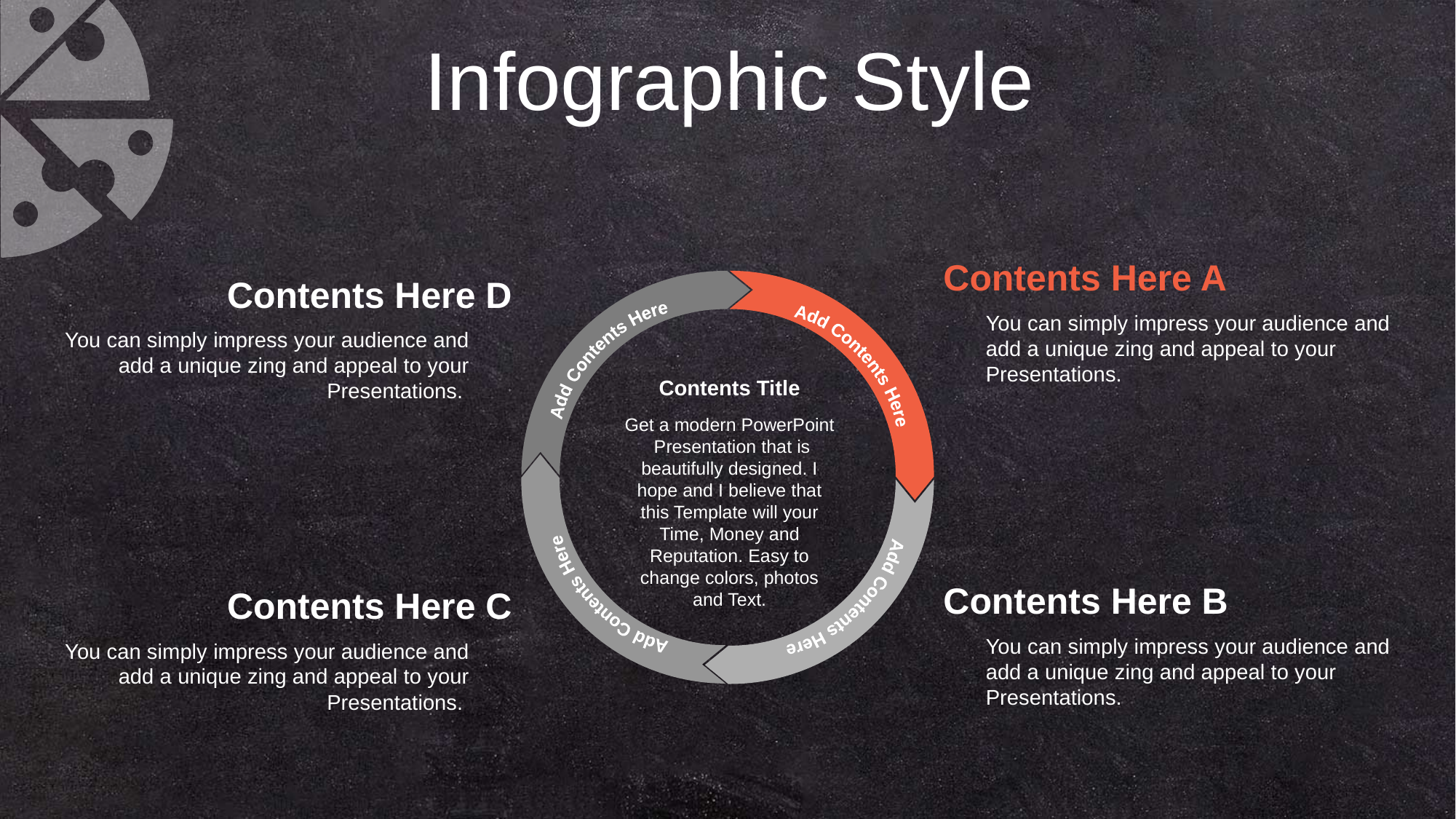

Infographic Style
Contents Here A
You can simply impress your audience and add a unique zing and appeal to your Presentations.
Contents Here D
You can simply impress your audience and add a unique zing and appeal to your Presentations.

Add Contents Here
Add Contents Here
Contents Title
Get a modern PowerPoint  Presentation that is beautifully designed. I hope and I believe that this Template will your Time, Money and Reputation. Easy to change colors, photos and Text.
Add Contents Here
Add Contents Here
Contents Here B
You can simply impress your audience and add a unique zing and appeal to your Presentations.
Contents Here C
You can simply impress your audience and add a unique zing and appeal to your Presentations.